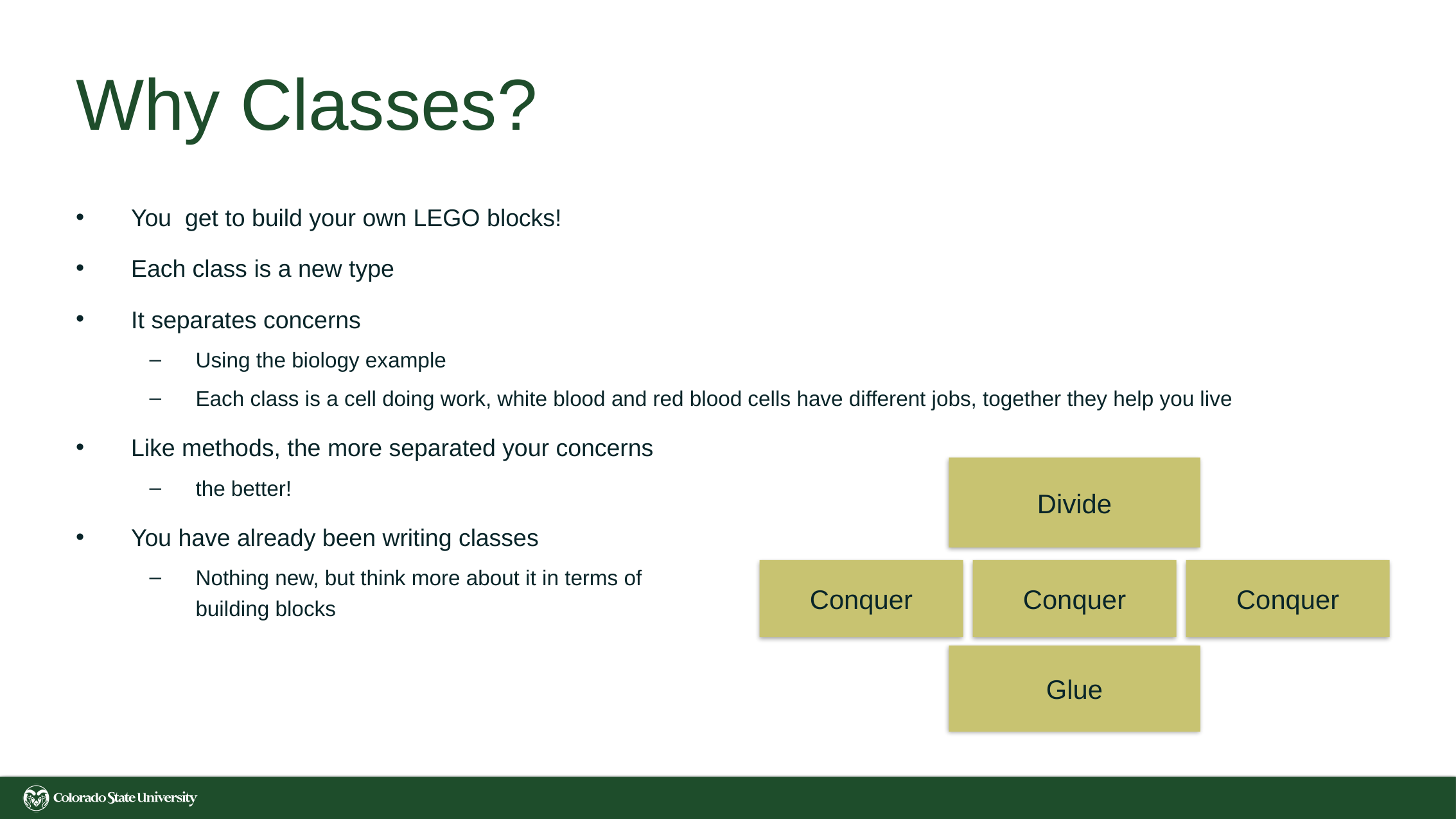

# Why Classes?
You  get to build your own LEGO blocks!
Each class is a new type
It separates concerns
Using the biology example
Each class is a cell doing work, white blood and red blood cells have different jobs, together they help you live
Like methods, the more separated your concerns
the better!
You have already been writing classes
Nothing new, but think more about it in terms of
building blocks
Divide
Conquer
Conquer
Conquer
Glue